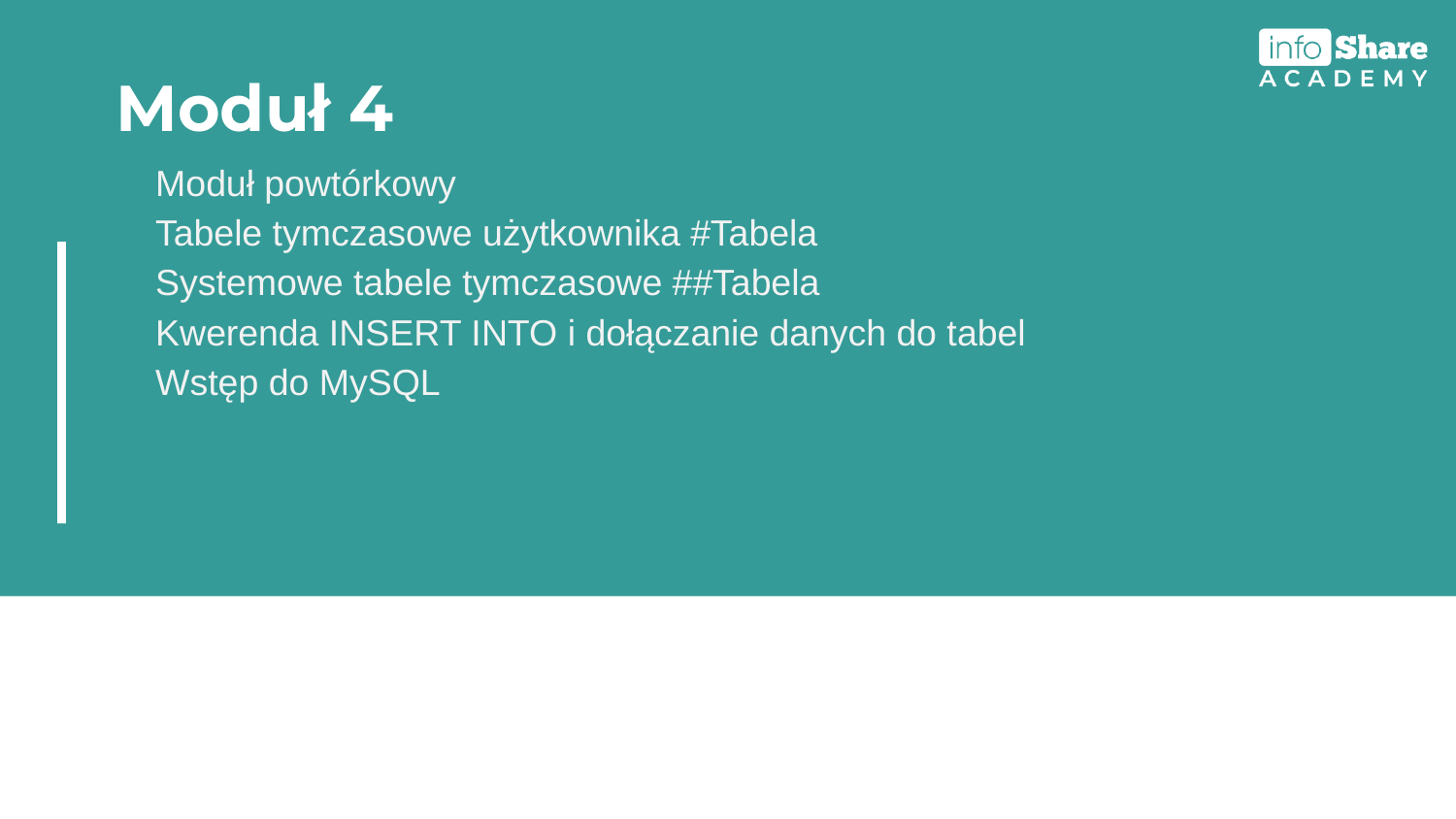

# Moduł 4
Moduł powtórkowy
Tabele tymczasowe użytkownika #Tabela
Systemowe tabele tymczasowe ##Tabela
Kwerenda INSERT INTO i dołączanie danych do tabel
Wstęp do MySQL